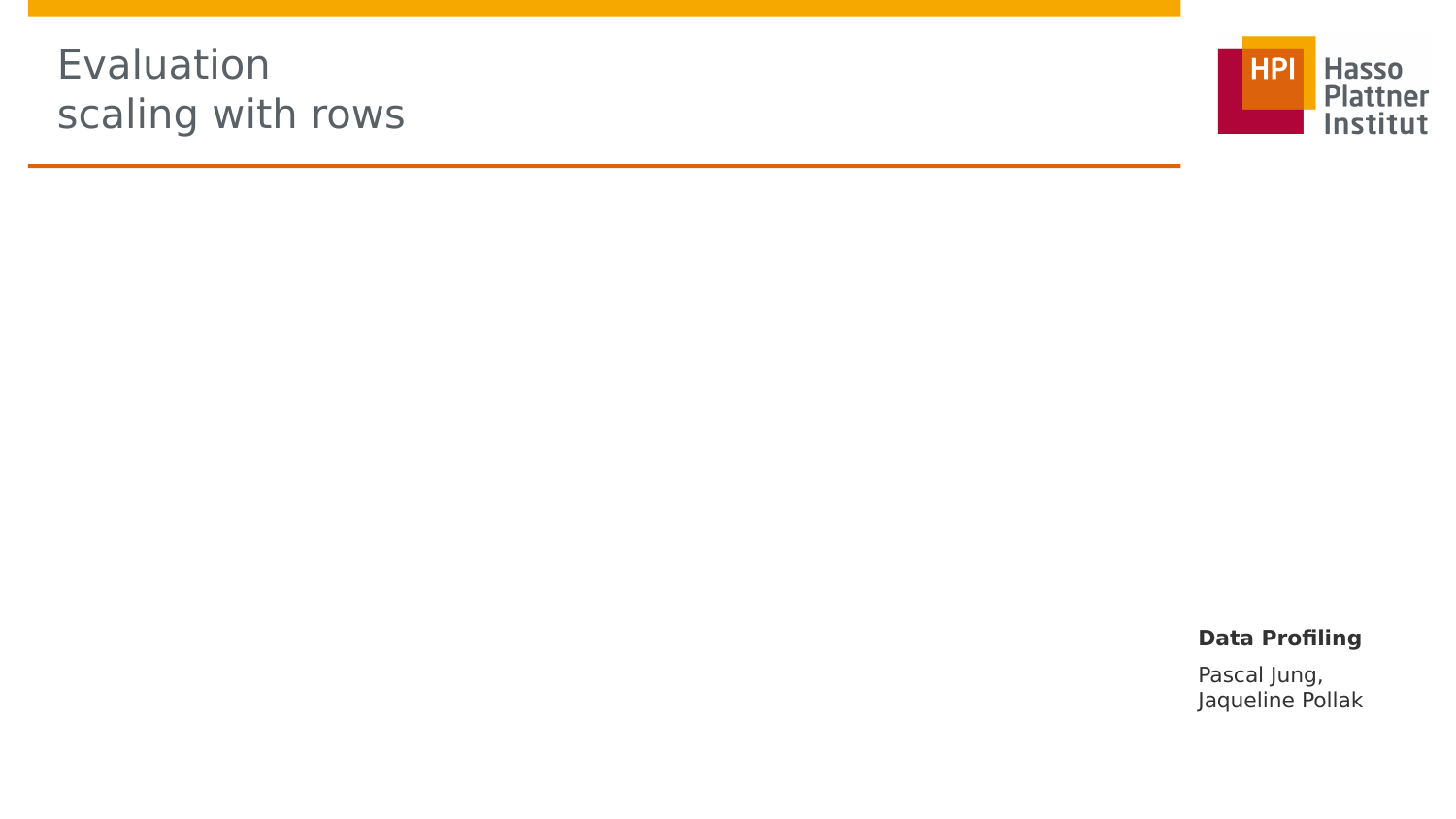

# Evaluation scaling with rows

Data Profiling
Pascal Jung,
Jaqueline Pollak